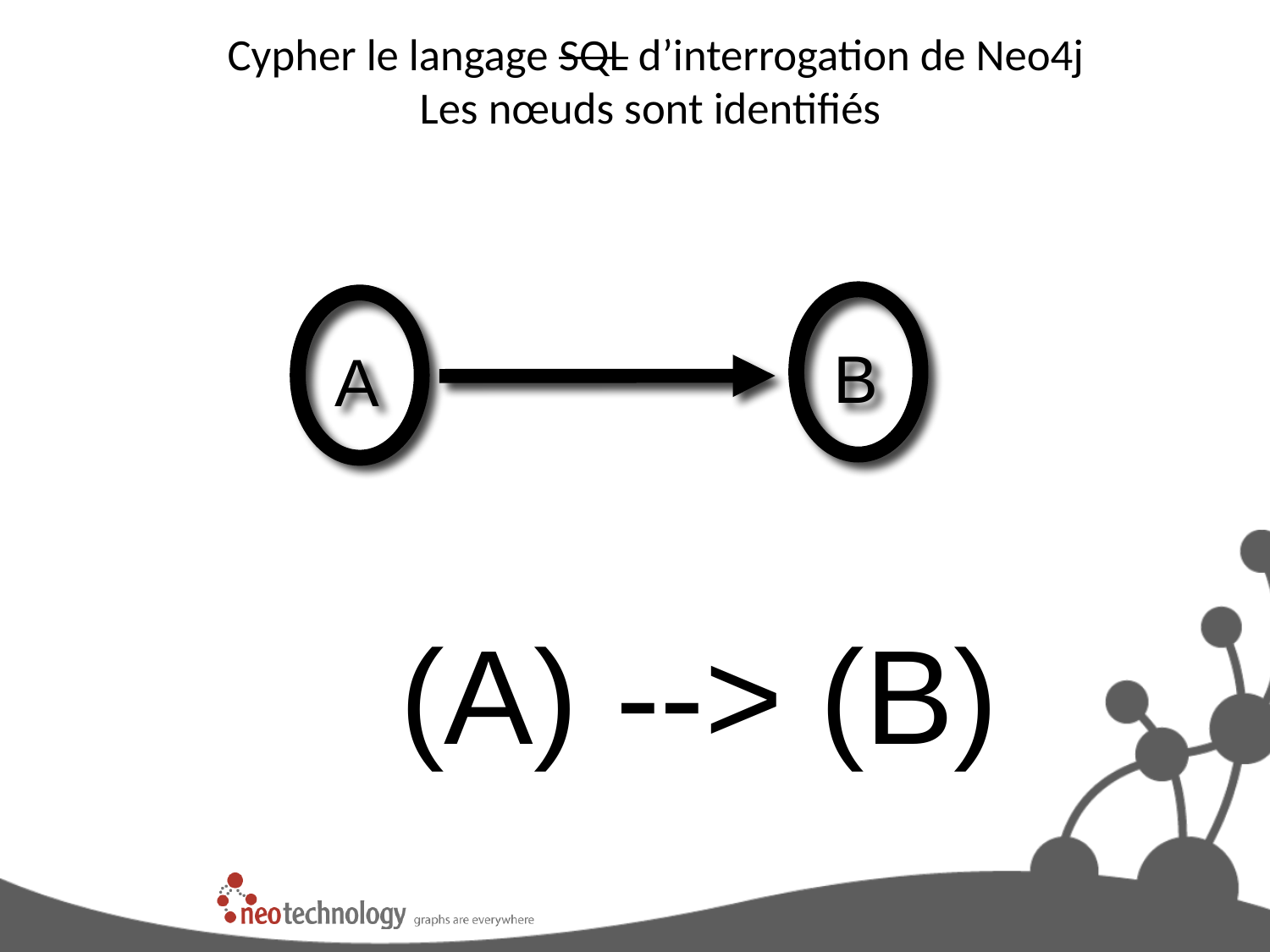

# Cypher le langage SQL d’interrogation de Neo4j Les nœuds sont identifiés
B
A

(A) --> (B)